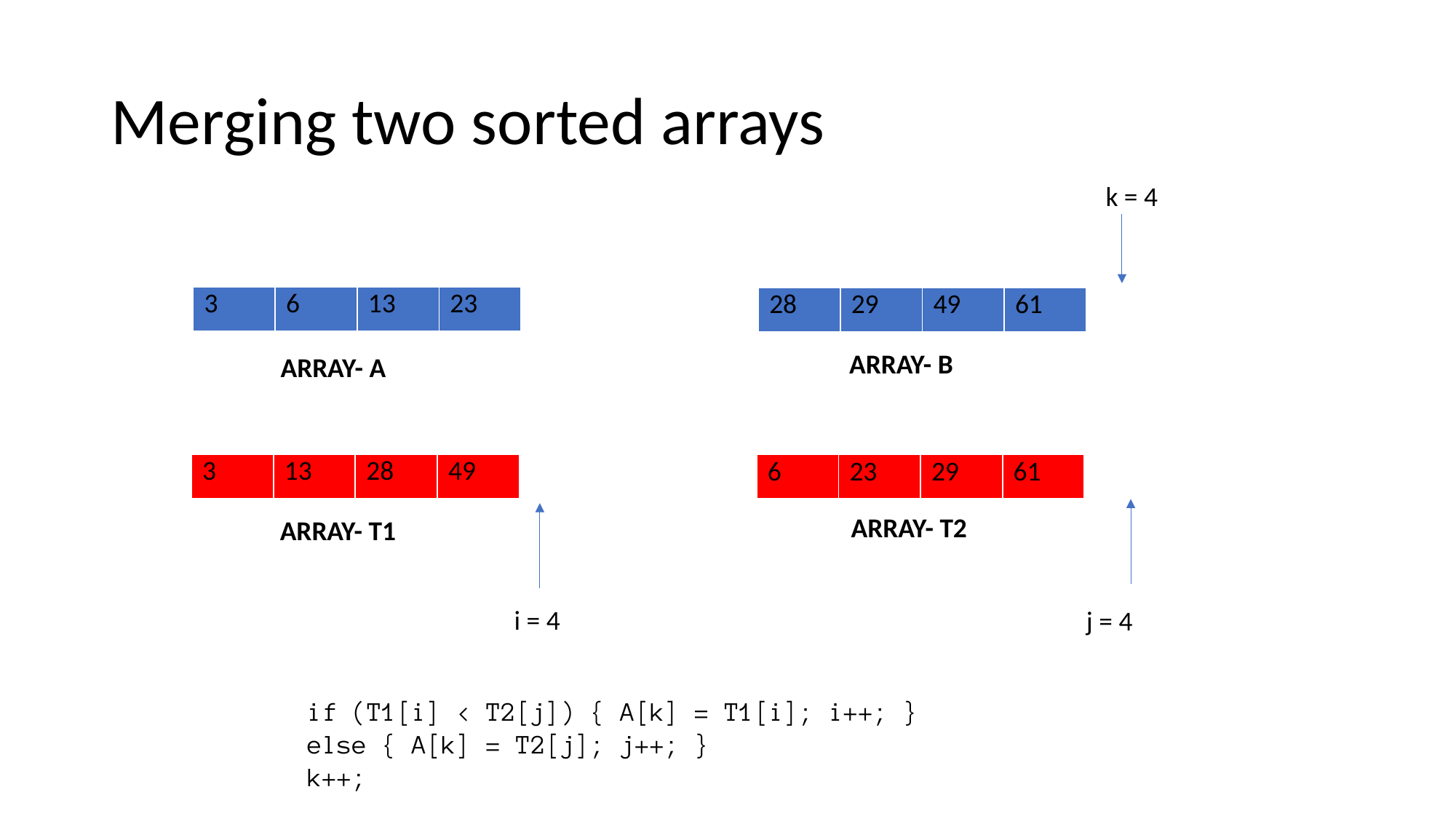

# Merging two sorted arrays
k = 4
| 3 | 6 | 13 | 23 |
| --- | --- | --- | --- |
| 28 | 29 | 49 | 61 |
| --- | --- | --- | --- |
ARRAY- B
ARRAY- A
| 3 | 13 | 28 | 49 |
| --- | --- | --- | --- |
| 6 | 23 | 29 | 61 |
| --- | --- | --- | --- |
ARRAY- T2
ARRAY- T1
i = 4
j = 4
if (T1[i] < T2[j]) { A[k] = T1[i]; i++; }
else { A[k] = T2[j]; j++; }
k++;